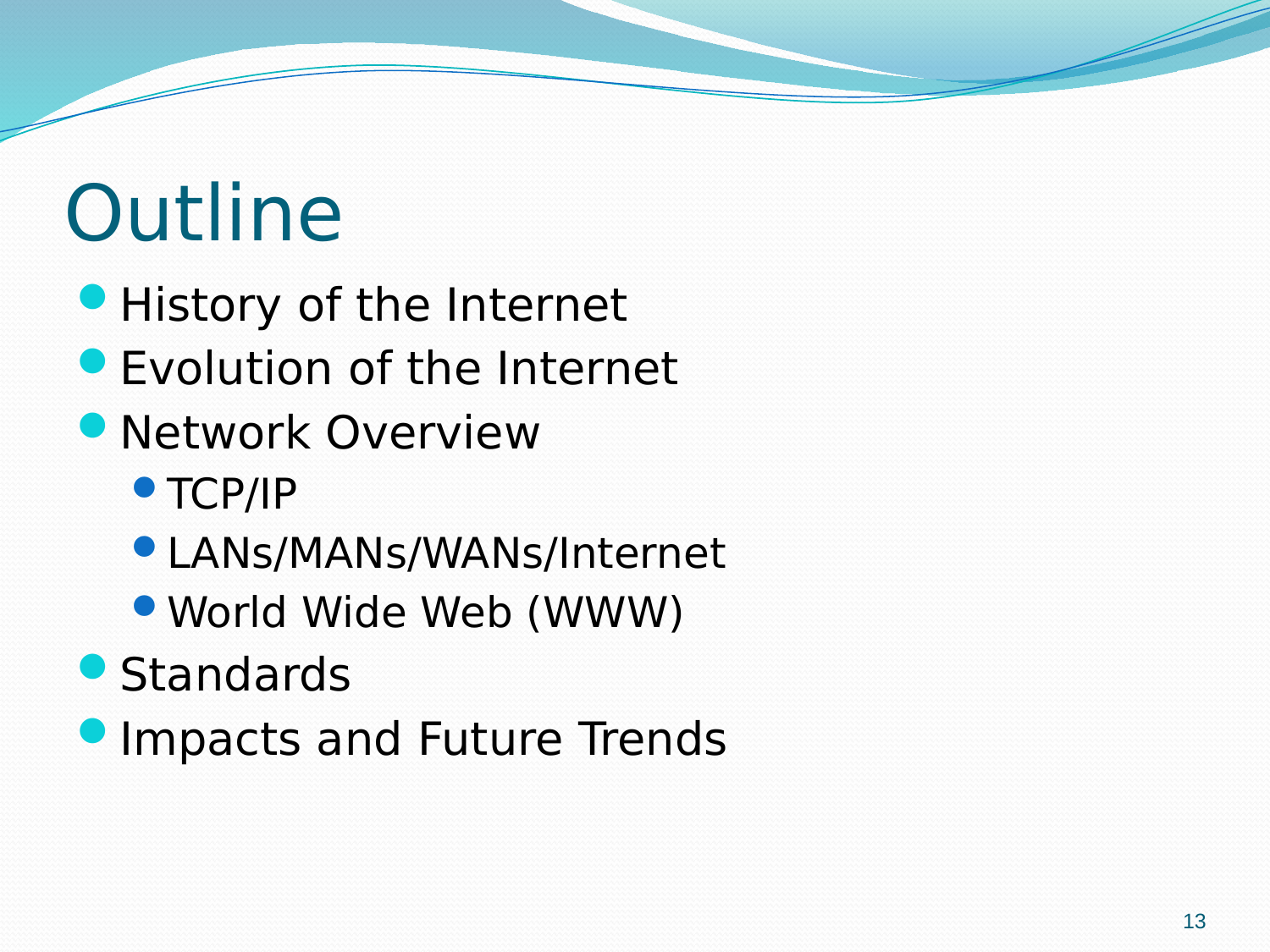

# Outline
History of the Internet
Evolution of the Internet
Network Overview
TCP/IP
LANs/MANs/WANs/Internet
World Wide Web (WWW)
Standards
Impacts and Future Trends
13